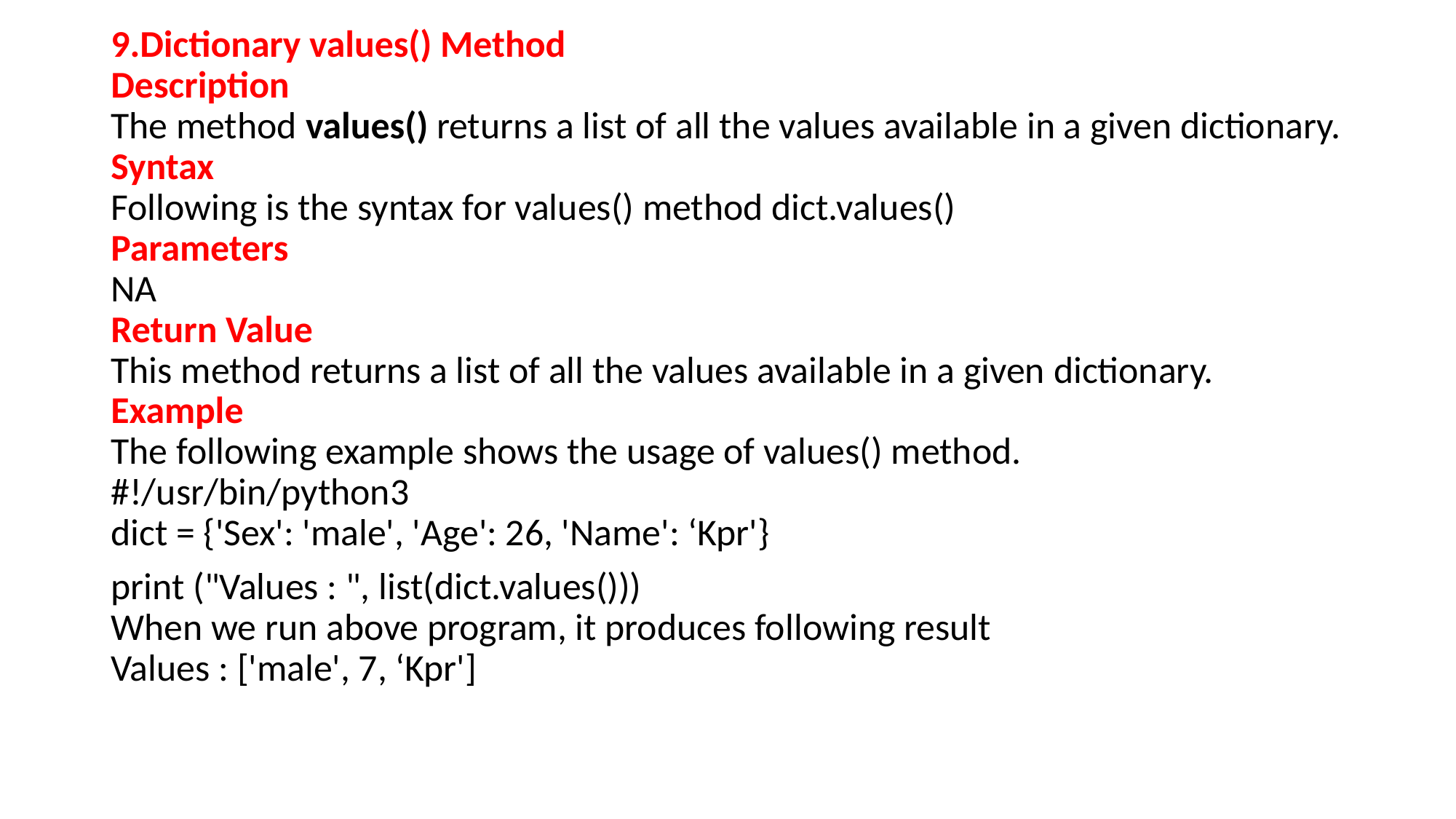

9.Dictionary values() Method
Description
The method values() returns a list of all the values available in a given dictionary.
Syntax
Following is the syntax for values() method dict.values()
Parameters
NA
Return Value
This method returns a list of all the values available in a given dictionary.
Example
The following example shows the usage of values() method.
#!/usr/bin/python3
dict = {'Sex': 'male', 'Age': 26, 'Name': ‘Kpr'}
print ("Values : ", list(dict.values()))
When we run above program, it produces following result
Values : ['male', 7, ‘Kpr']